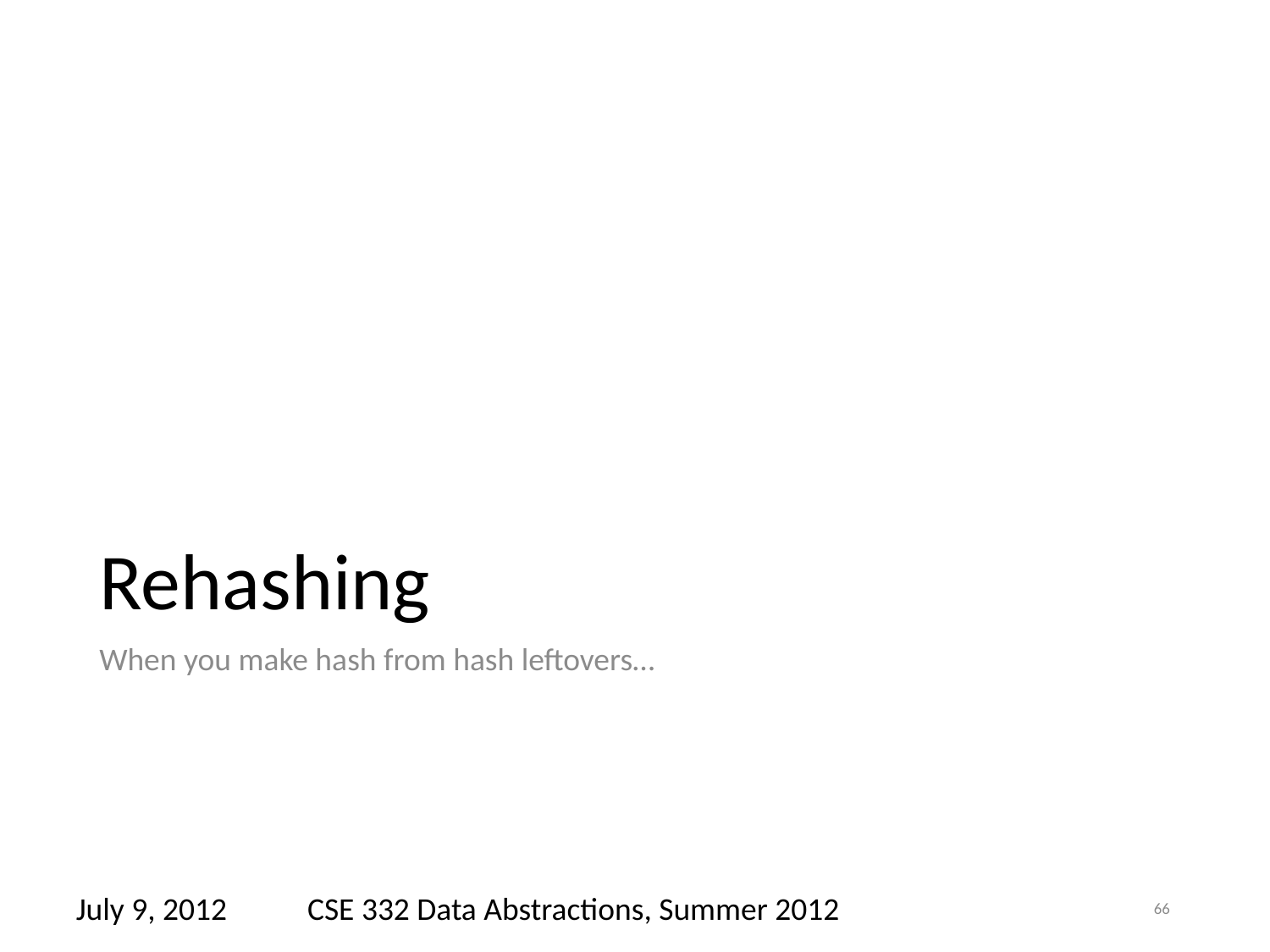

# Rehashing
When you make hash from hash leftovers…
July 9, 2012
CSE 332 Data Abstractions, Summer 2012
66